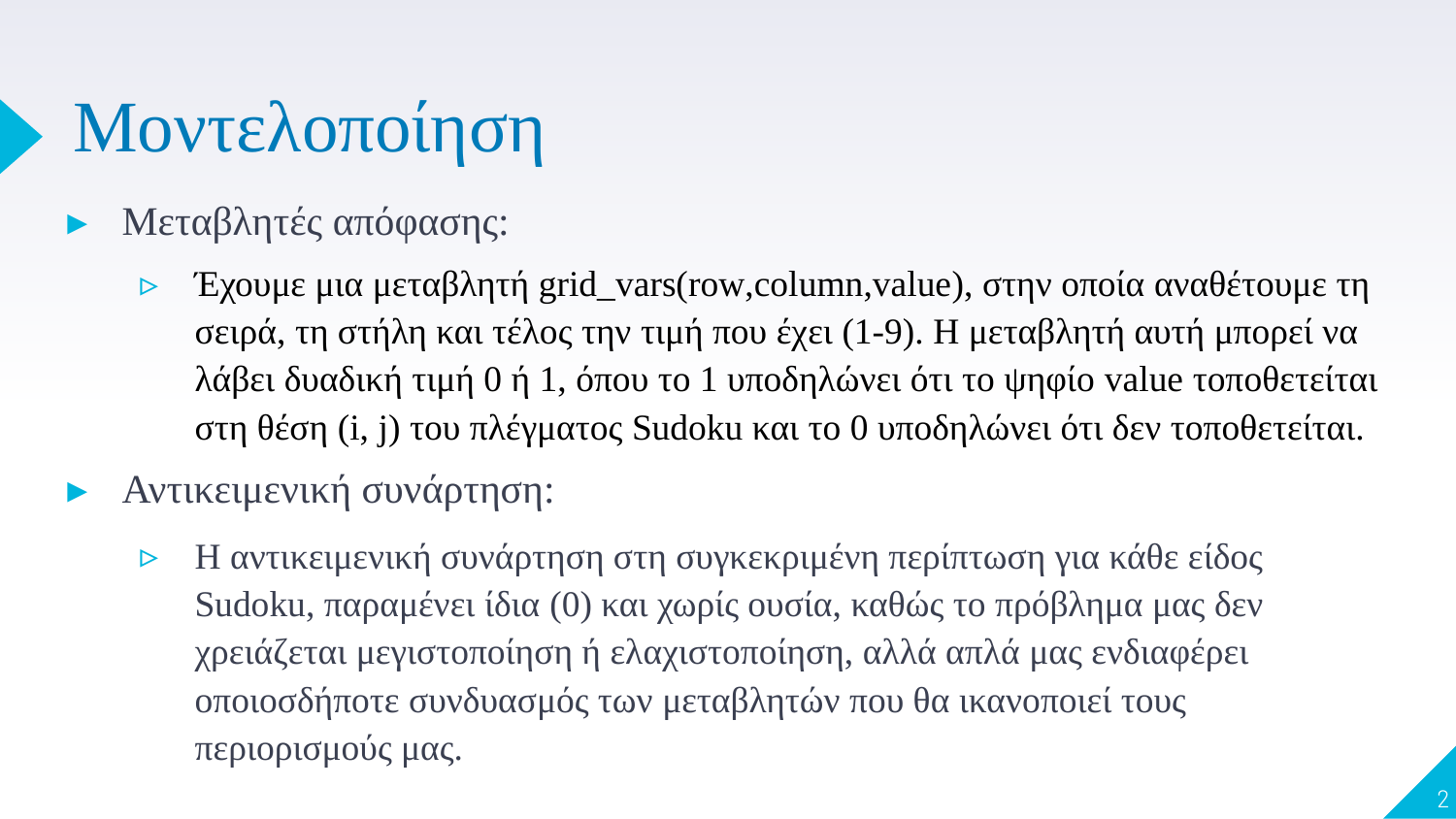

# Μοντελοποίηση
Μεταβλητές απόφασης:
Έχουμε μια μεταβλητή grid_vars(row,column,value), στην οποία αναθέτουμε τη σειρά, τη στήλη και τέλος την τιμή που έχει (1-9). Η μεταβλητή αυτή μπορεί να λάβει δυαδική τιμή 0 ή 1, όπου το 1 υποδηλώνει ότι το ψηφίο value τοποθετείται στη θέση (i, j) του πλέγματος Sudoku και το 0 υποδηλώνει ότι δεν τοποθετείται.
Αντικειμενική συνάρτηση:
Η αντικειμενική συνάρτηση στη συγκεκριμένη περίπτωση για κάθε είδος Sudoku, παραμένει ίδια (0) και χωρίς ουσία, καθώς το πρόβλημα μας δεν χρειάζεται μεγιστοποίηση ή ελαχιστοποίηση, αλλά απλά μας ενδιαφέρει οποιοσδήποτε συνδυασμός των μεταβλητών που θα ικανοποιεί τους περιορισμούς μας.

2